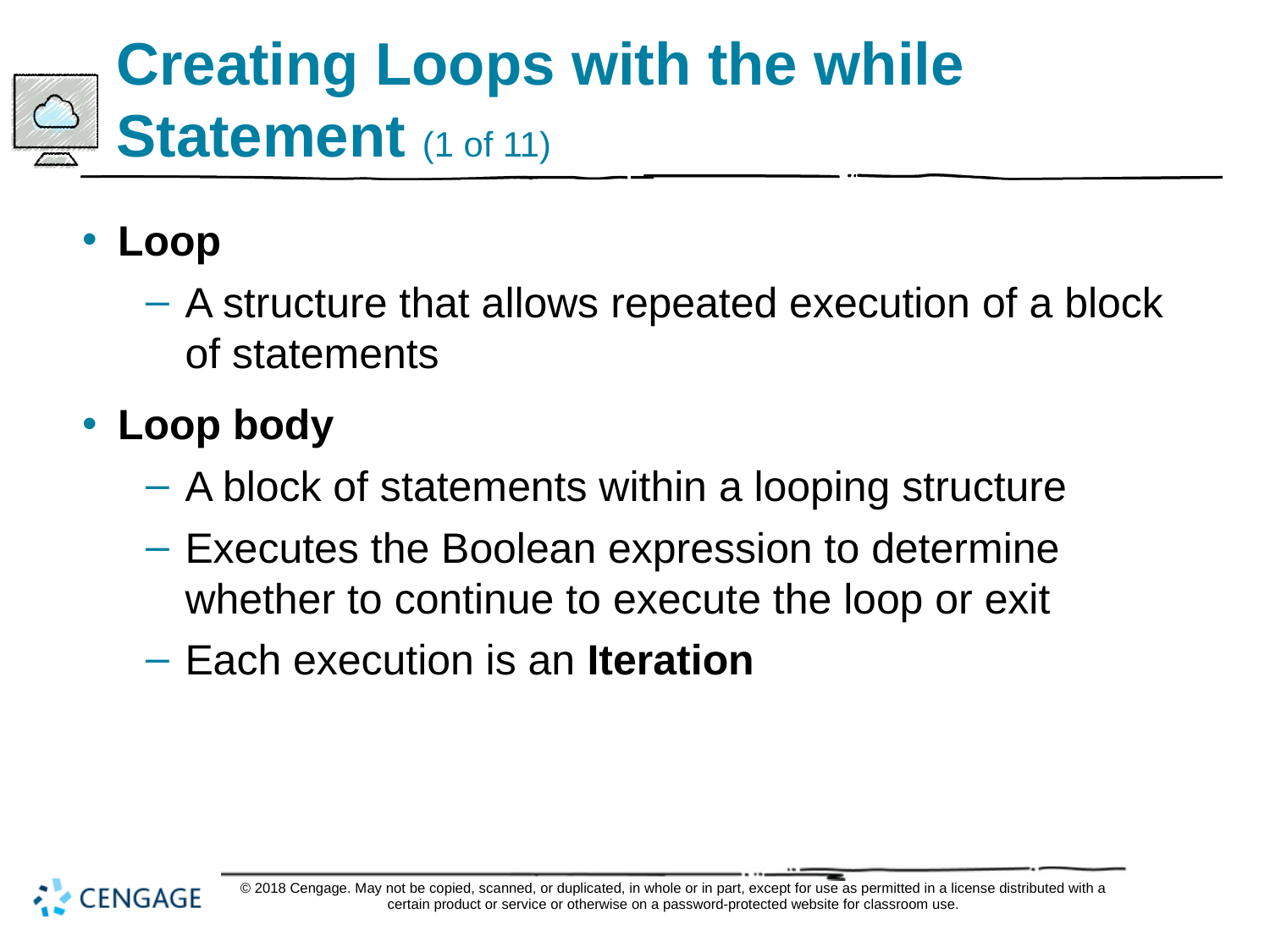

# Creating Loops with the while Statement (1 of 11)
Loop
A structure that allows repeated execution of a block of statements
Loop body
A block of statements within a looping structure
Executes the Boolean expression to determine whether to continue to execute the loop or exit
Each execution is an Iteration
© 2018 Cengage. May not be copied, scanned, or duplicated, in whole or in part, except for use as permitted in a license distributed with a certain product or service or otherwise on a password-protected website for classroom use.